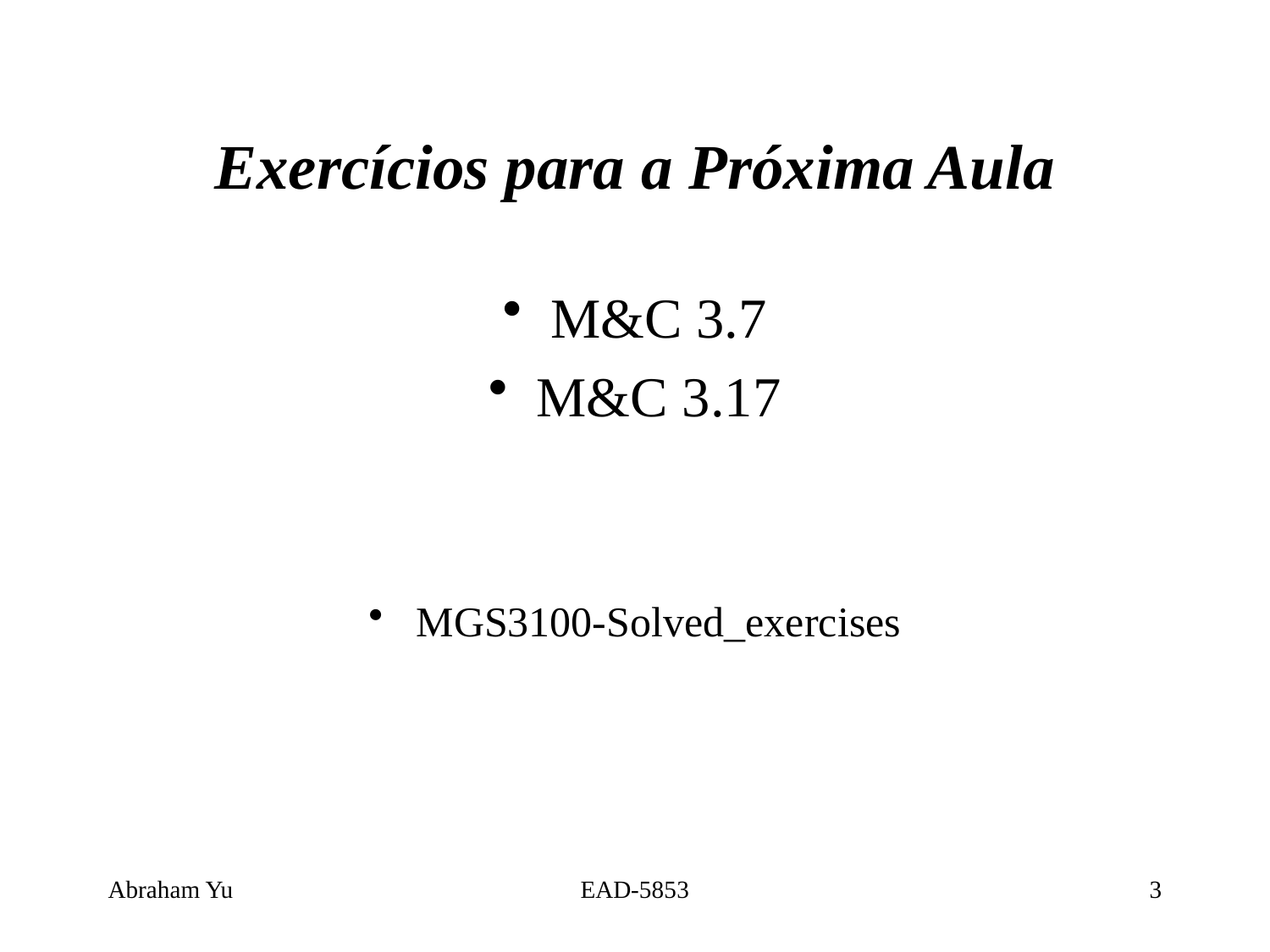

# Exercícios para a Próxima Aula
M&C 3.7
M&C 3.17

MGS3100-Solved_exercises
Abraham Yu
EAD-5853
3